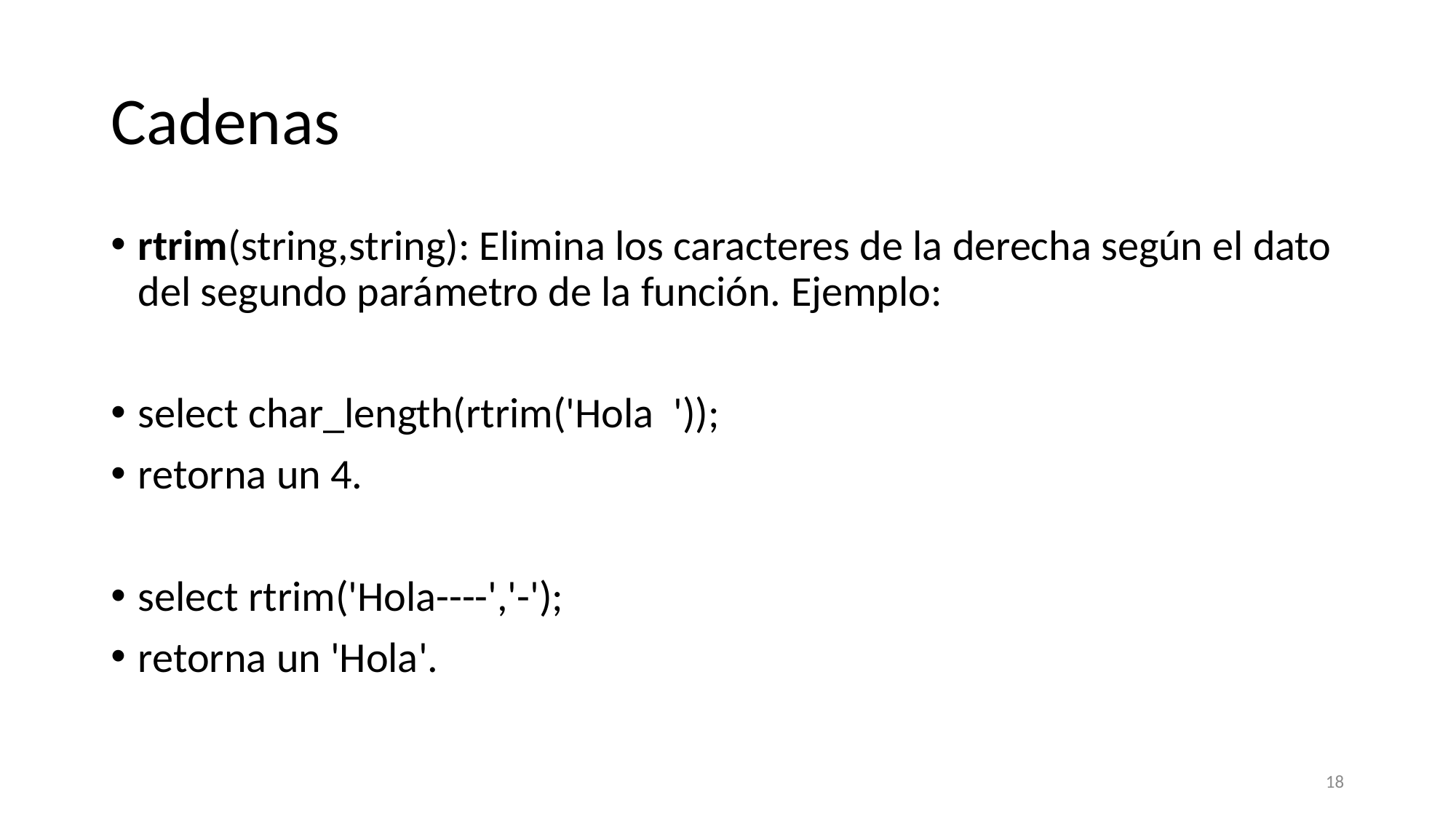

# Cadenas
rtrim(string,string): Elimina los caracteres de la derecha según el dato del segundo parámetro de la función. Ejemplo:

select char_length(rtrim('Hola  '));
retorna un 4.

select rtrim('Hola----','-');
retorna un 'Hola'.
18